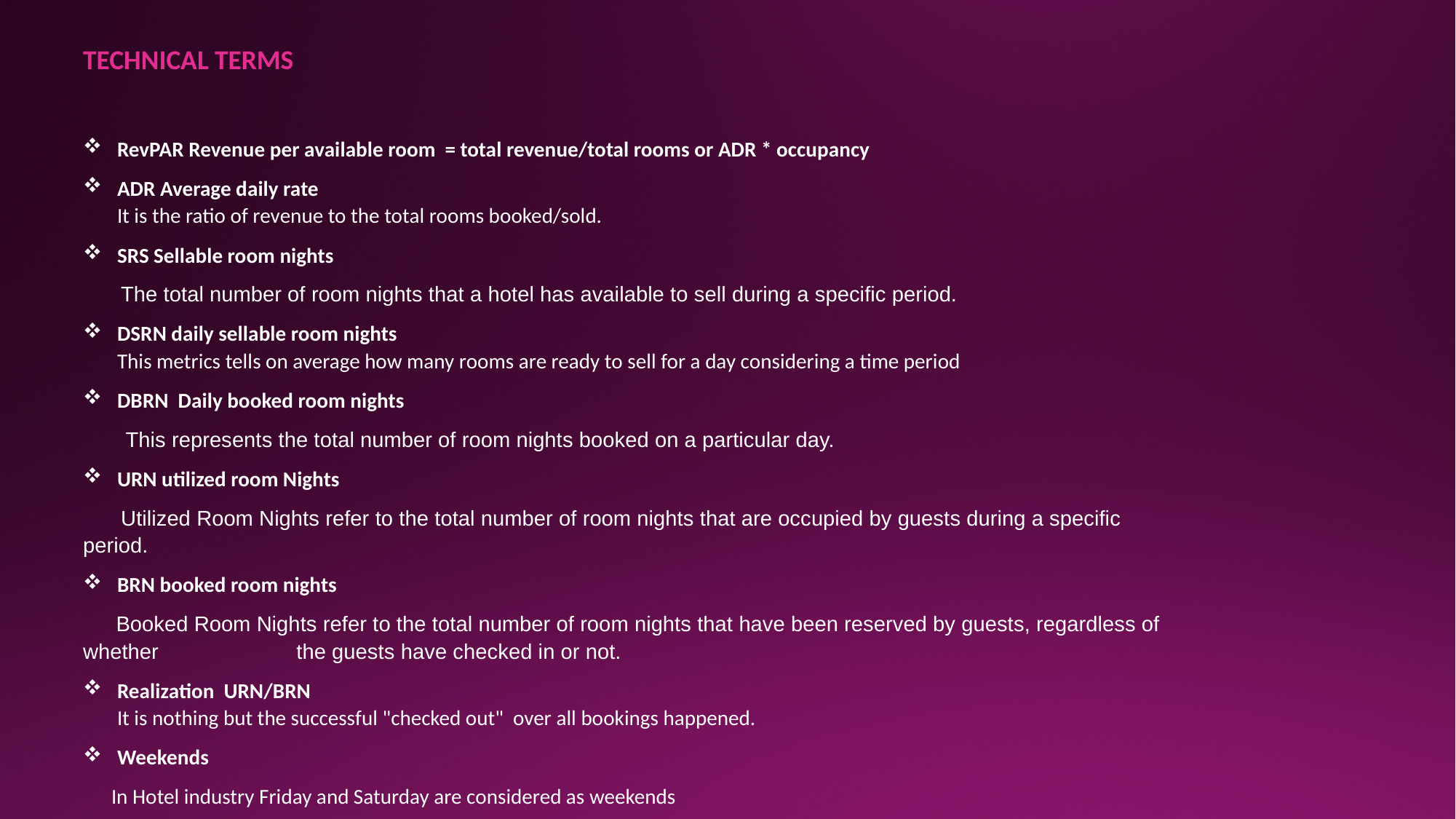

TECHNICAL TERMS

RevPAR Revenue per available room  = total revenue/total rooms or ADR * occupancy
ADR Average daily rate
It is the ratio of revenue to the total rooms booked/sold.
SRS Sellable room nights
        The total number of room nights that a hotel has available to sell during a specific period.
DSRN daily sellable room nights
This metrics tells on average how many rooms are ready to sell for a day considering a time period
DBRN  Daily booked room nights
         This represents the total number of room nights booked on a particular day.
URN utilized room Nights
        Utilized Room Nights refer to the total number of room nights that are occupied by guests during a specific period.
BRN booked room nights
       Booked Room Nights refer to the total number of room nights that have been reserved by guests, regardless of whether                       the guests have checked in or not.
Realization  URN/BRN
It is nothing but the successful "checked out"  over all bookings happened.
Weekends
      In Hotel industry Friday and Saturday are considered as weekends